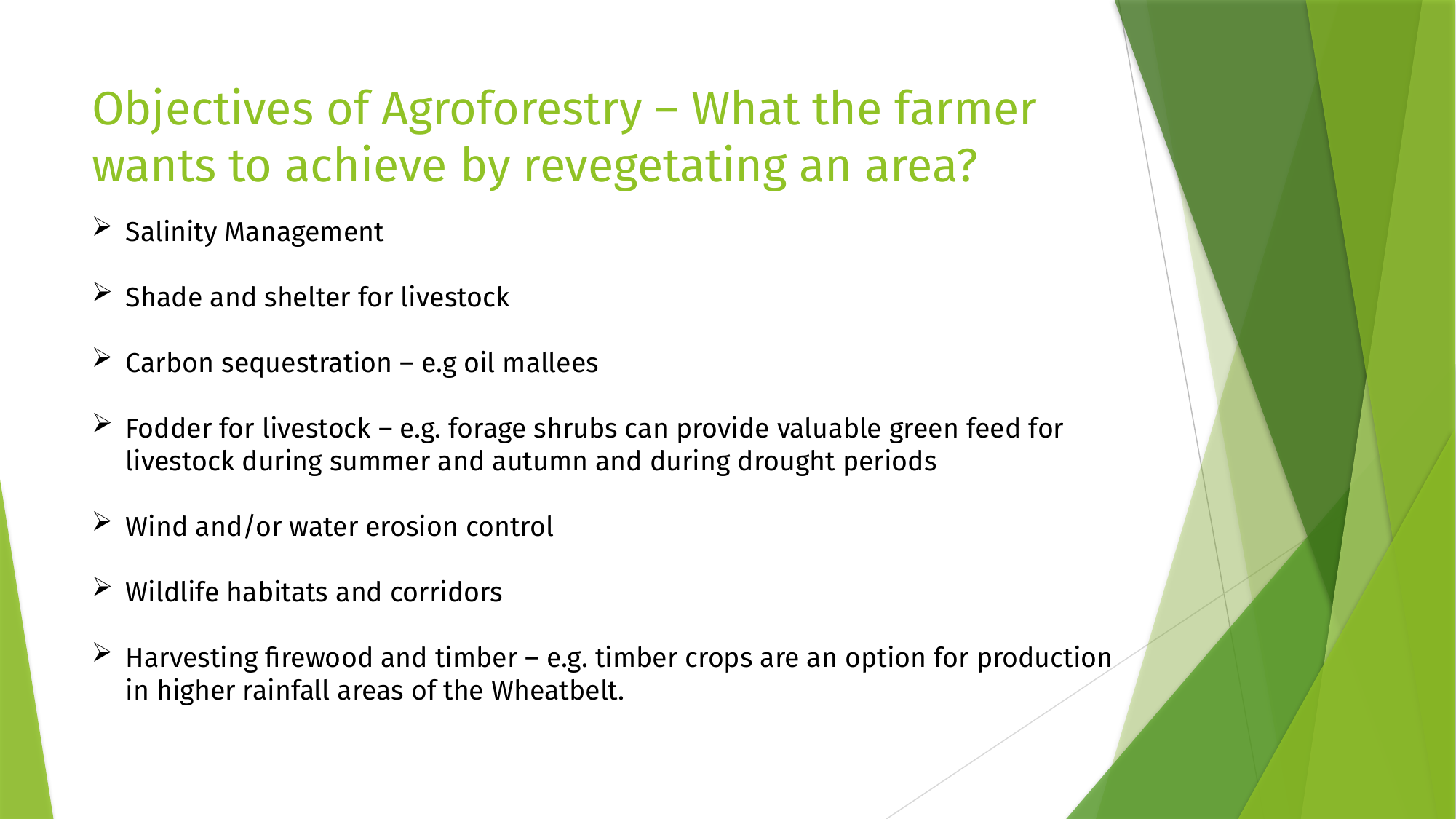

# Objectives of Agroforestry – What the farmer wants to achieve by revegetating an area?
Salinity Management

Shade and shelter for livestock

Carbon sequestration – e.g oil mallees

Fodder for livestock – e.g. forage shrubs can provide valuable green feed for livestock during summer and autumn and during drought periods

Wind and/or water erosion control

Wildlife habitats and corridors

Harvesting firewood and timber – e.g. timber crops are an option for production in higher rainfall areas of the Wheatbelt.